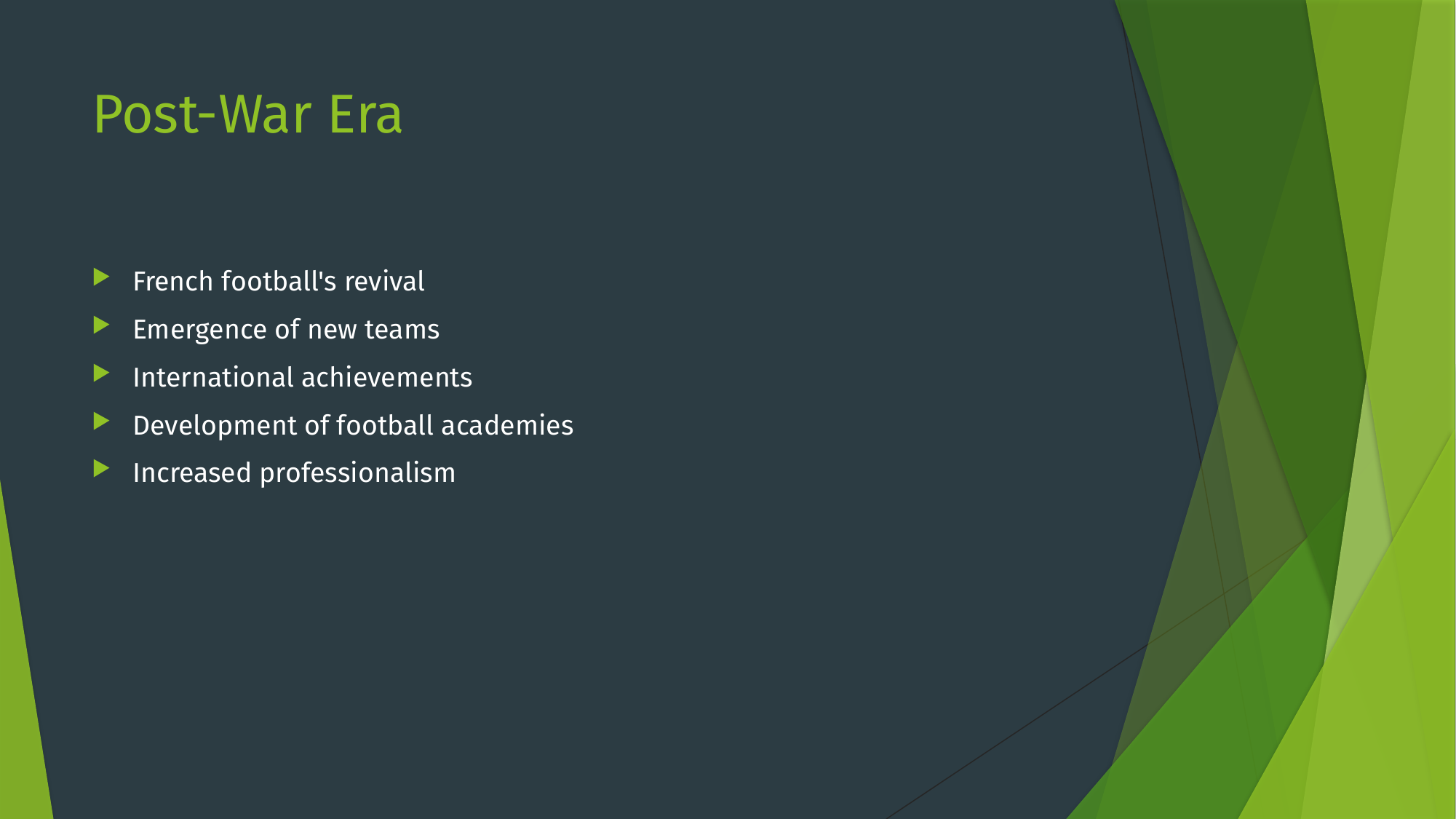

# Post-War Era
French football's revival
Emergence of new teams
International achievements
Development of football academies
Increased professionalism